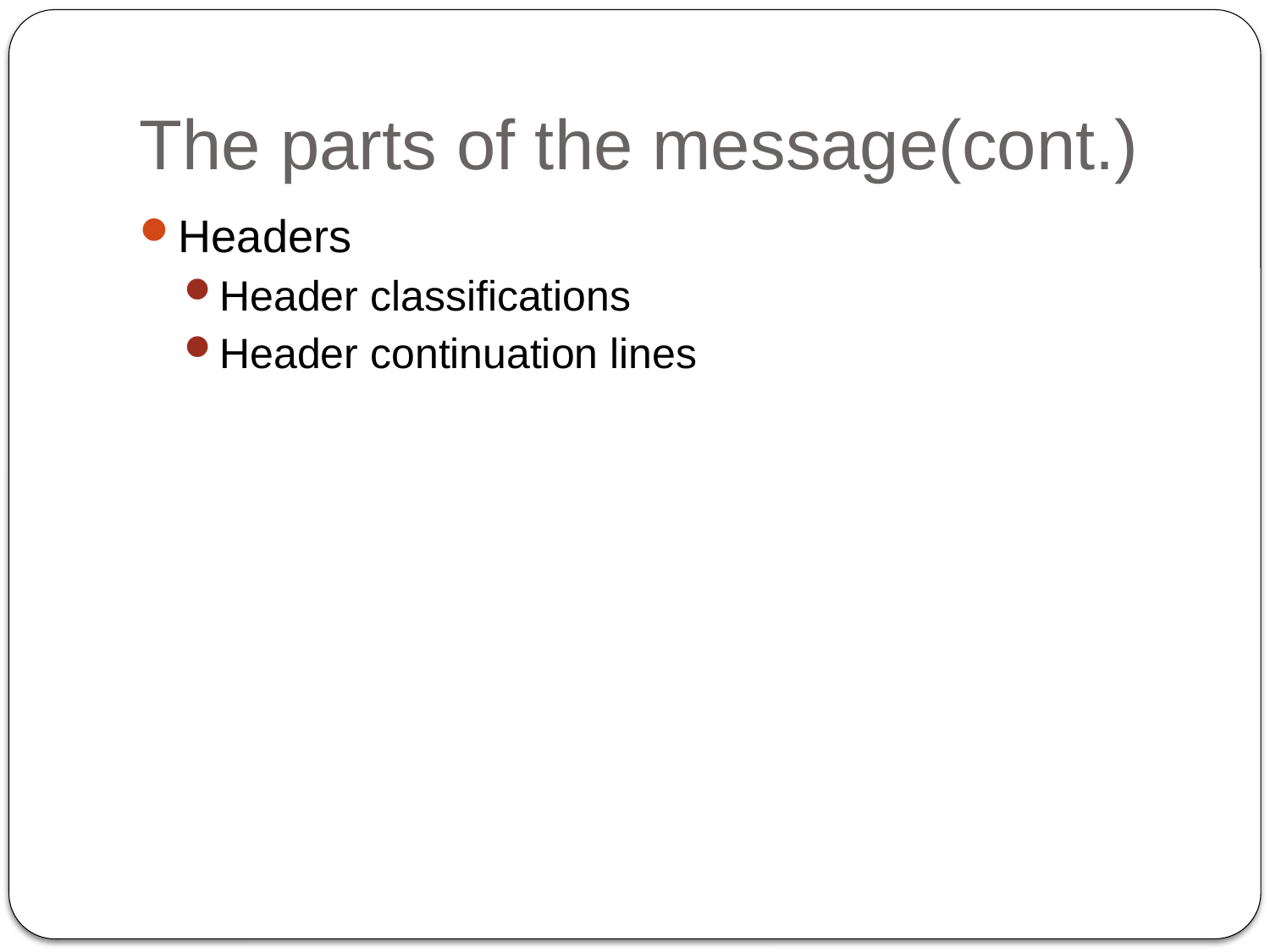

# The parts of the message(cont.)
Headers
Header classifications
Header continuation lines